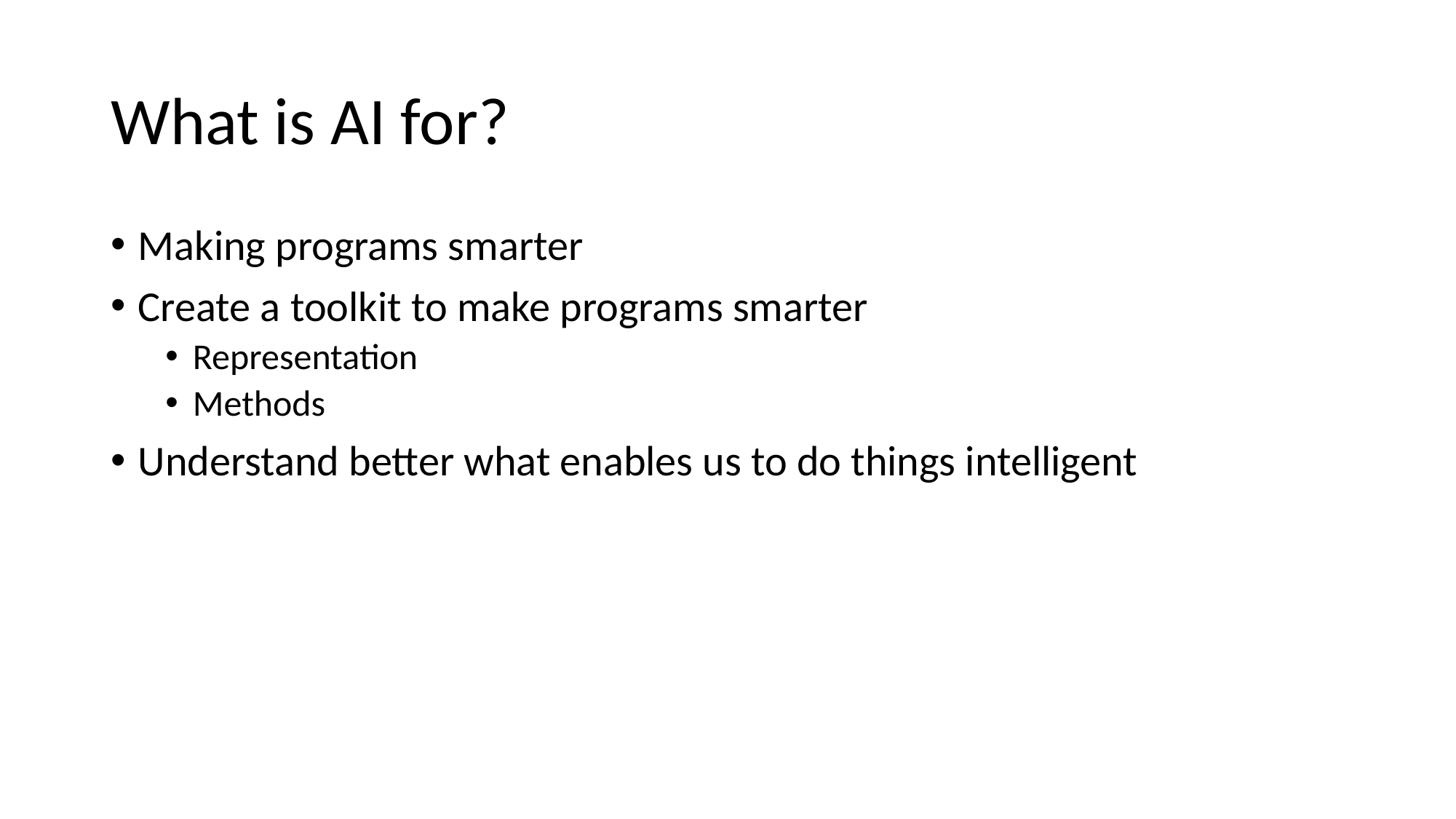

# What is AI for?
Making programs smarter
Create a toolkit to make programs smarter
Representation
Methods
Understand better what enables us to do things intelligent